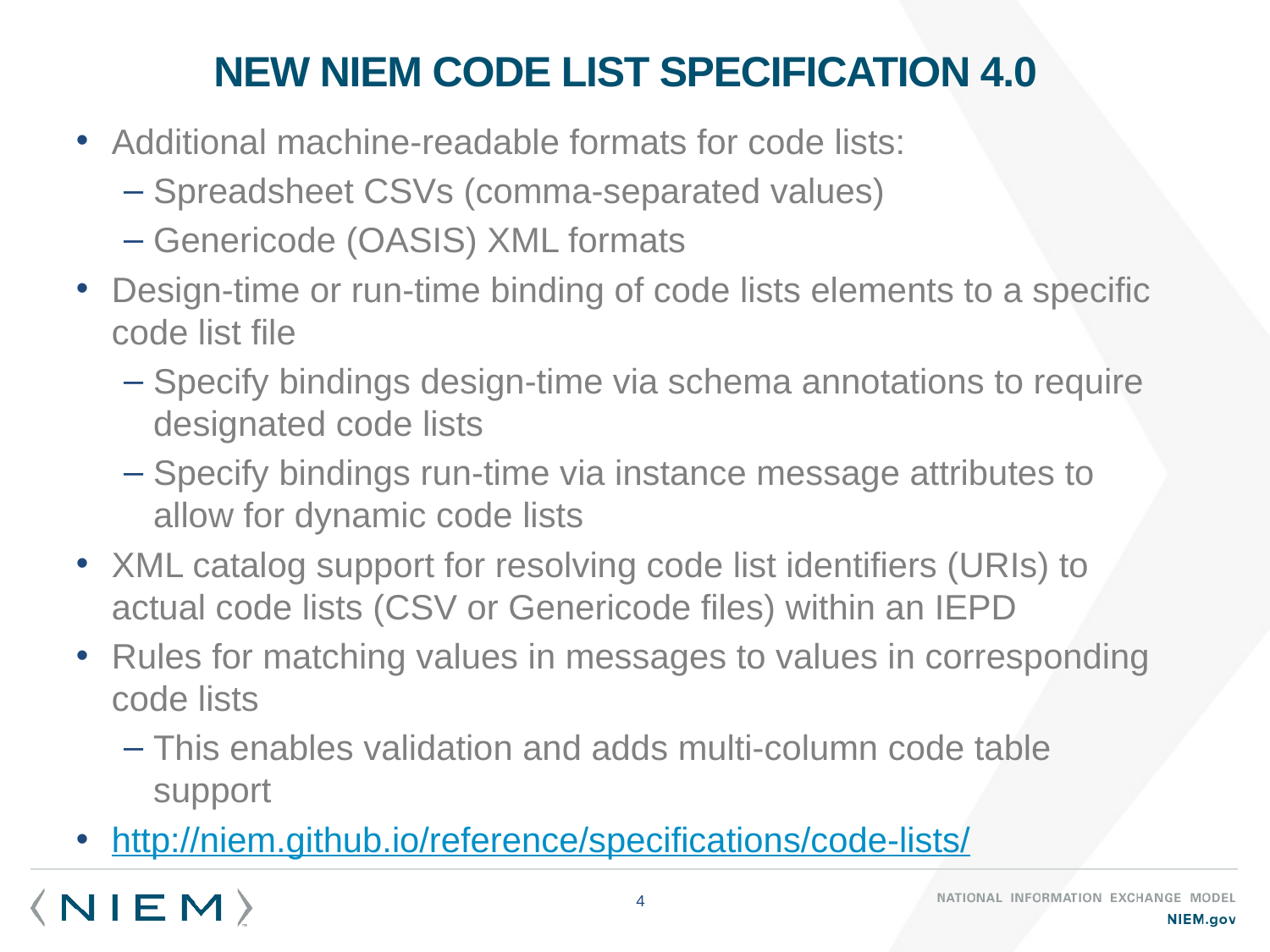

# New NIEM Code List Specification 4.0
Additional machine-readable formats for code lists:
Spreadsheet CSVs (comma-separated values)
Genericode (OASIS) XML formats
Design-time or run-time binding of code lists elements to a specific code list file
Specify bindings design-time via schema annotations to require designated code lists
Specify bindings run-time via instance message attributes to allow for dynamic code lists
XML catalog support for resolving code list identifiers (URIs) to actual code lists (CSV or Genericode files) within an IEPD
Rules for matching values in messages to values in corresponding code lists
This enables validation and adds multi-column code table support
http://niem.github.io/reference/specifications/code-lists/
4